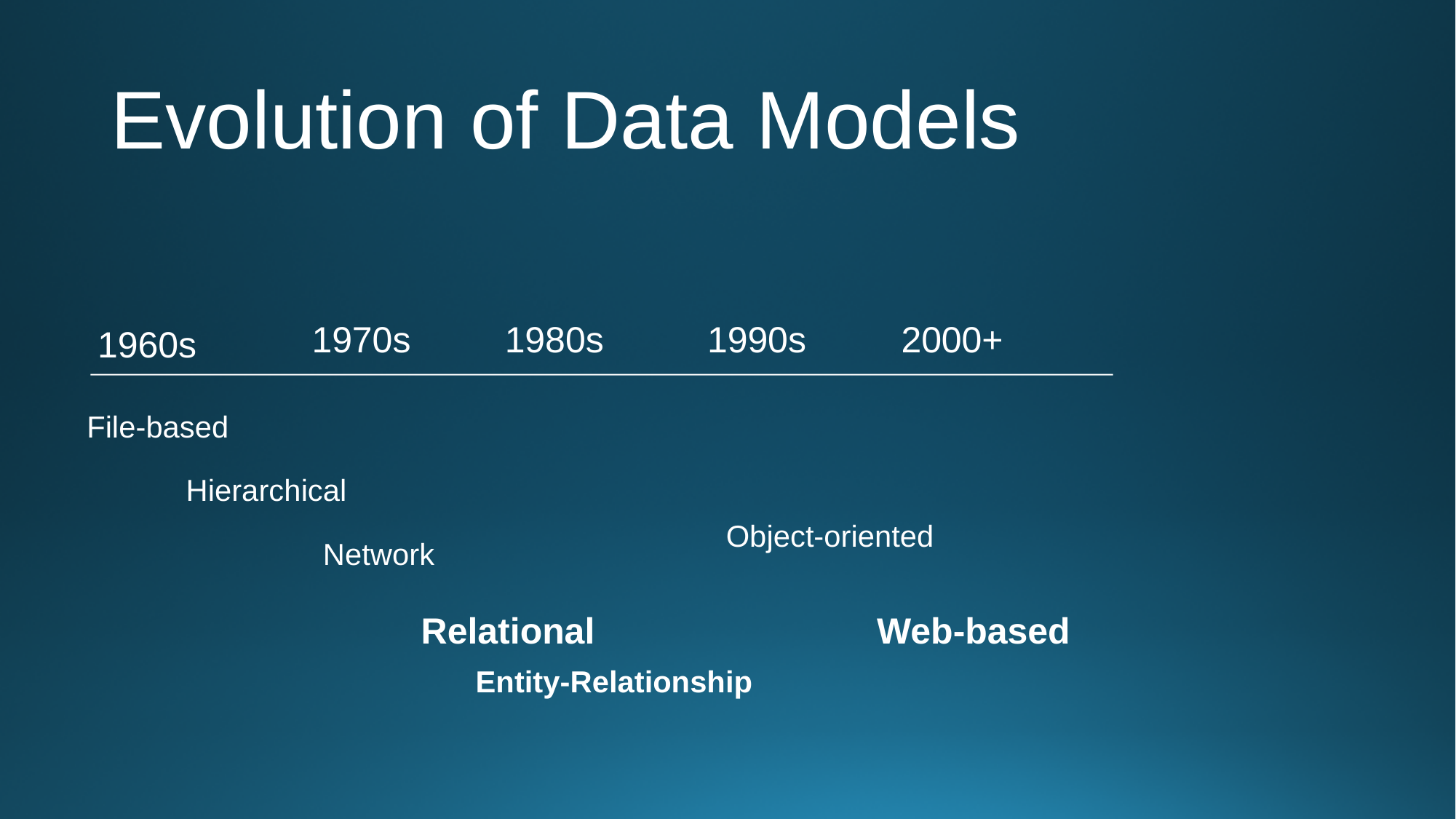

# Evolution of Data Models

1970s
1980s
1990s
2000+
1960s

File-based
Hierarchical
Object-oriented
Network
Relational
Web-based
Entity-Relationship